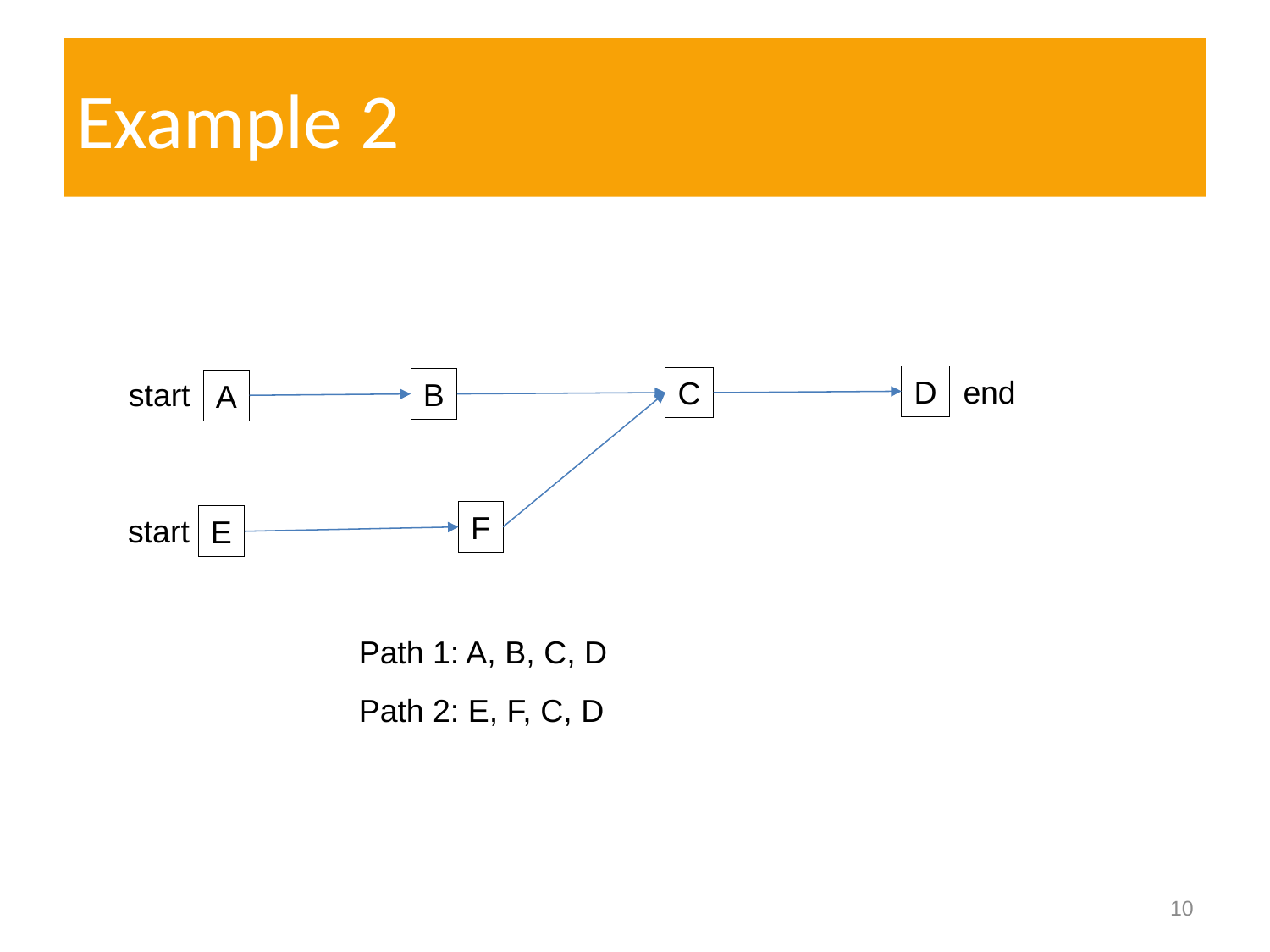

# Example 2
D
end
C
start
B
A
F
start
E
Path 1: A, B, C, D
Path 2: E, F, C, D

10